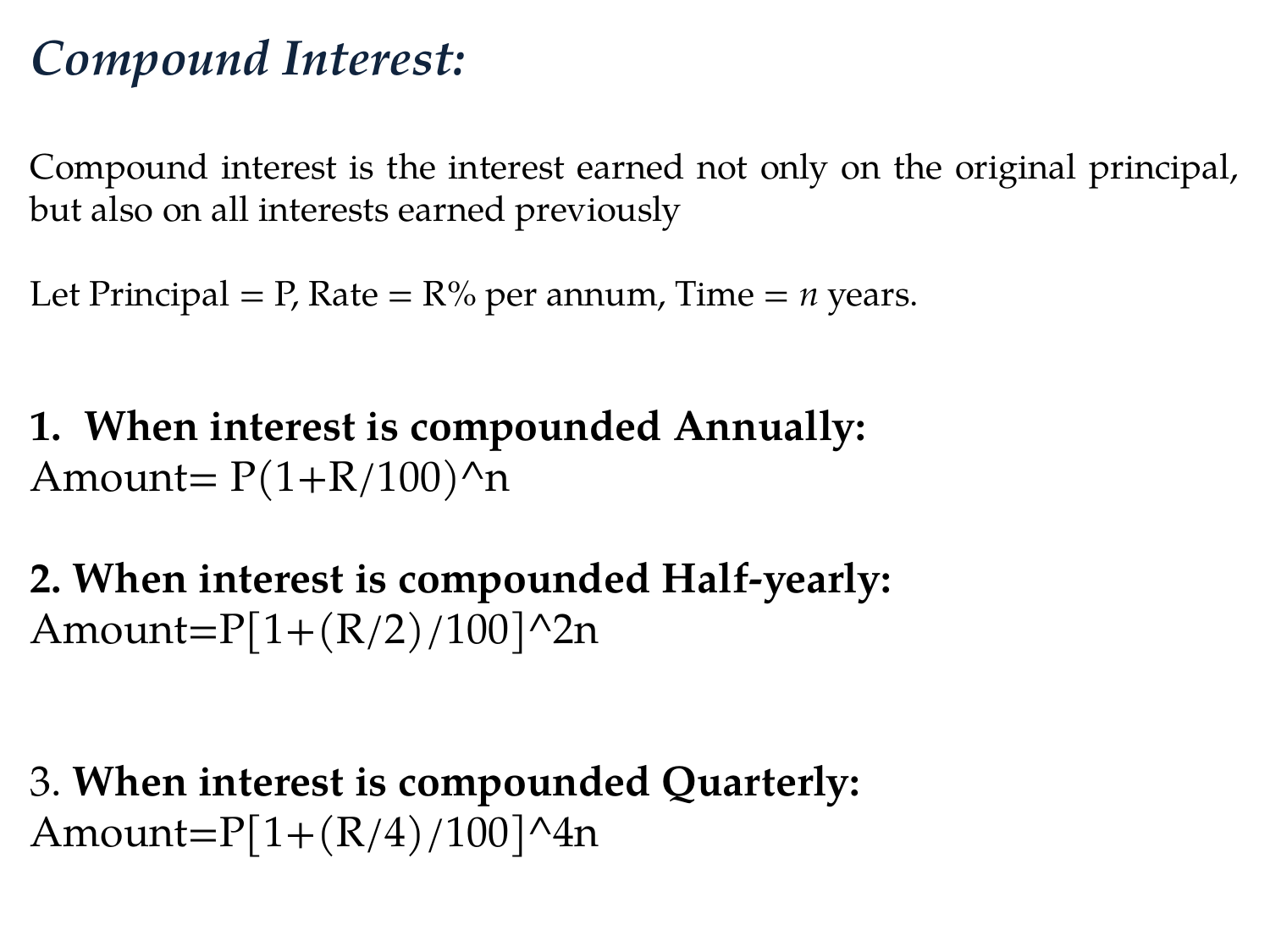

Compound Interest:

Compound interest is the interest earned not only on the original principal, but also on all interests earned previously

Let Principal = P, Rate = R% per annum, Time = n years.

When interest is compounded Annually:
Amount= P(1+R/100)^n

2. When interest is compounded Half-yearly:
Amount=P[1+(R/2)/100]^2n

3. When interest is compounded Quarterly:
Amount=P[1+(R/4)/100]^4n